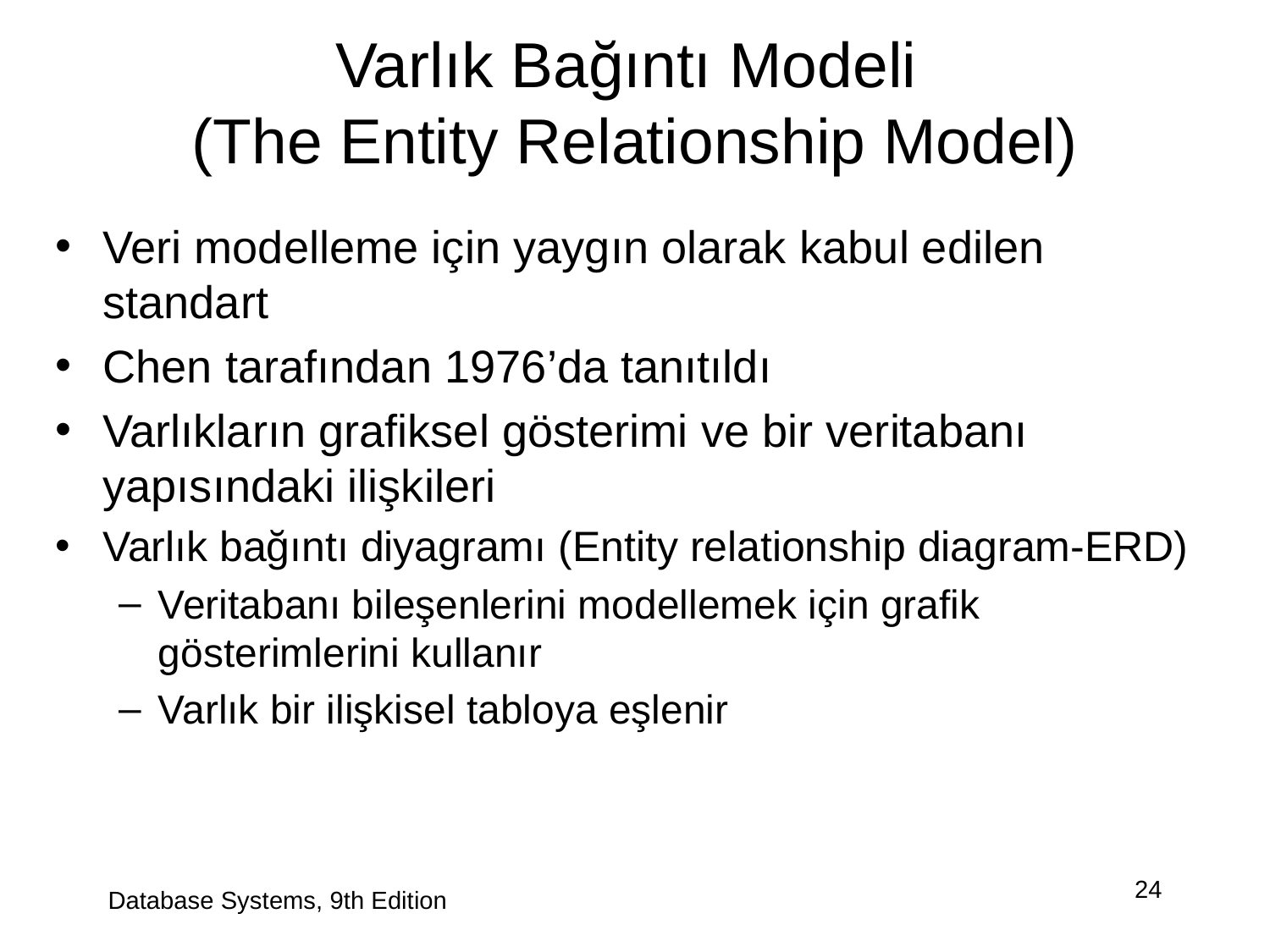

# Varlık Bağıntı Modeli (The Entity Relationship Model)
Veri modelleme için yaygın olarak kabul edilen standart
Chen tarafından 1976’da tanıtıldı
Varlıkların grafiksel gösterimi ve bir veritabanı yapısındaki ilişkileri
Varlık bağıntı diyagramı (Entity relationship diagram-ERD)
Veritabanı bileşenlerini modellemek için grafik gösterimlerini kullanır
Varlık bir ilişkisel tabloya eşlenir

Database Systems, 9th Edition